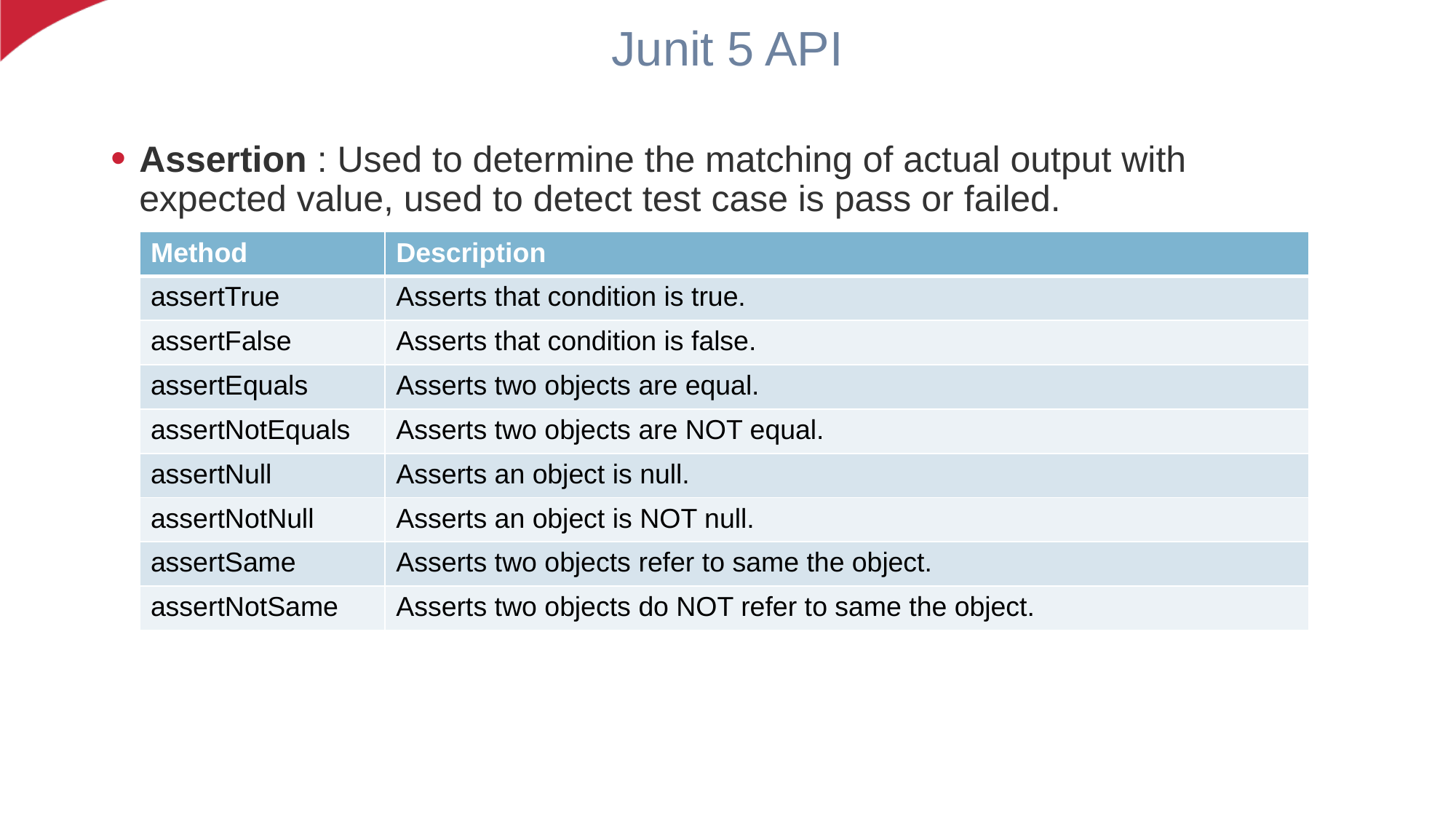

Junit 5 API
Assertion : Used to determine the matching of actual output with expected value, used to detect test case is pass or failed.

| Method | Description |
| --- | --- |
| assertTrue | Asserts that condition is true. |
| assertFalse | Asserts that condition is false. |
| assertEquals | Asserts two objects are equal. |
| assertNotEquals | Asserts two objects are NOT equal. |
| assertNull | Asserts an object is null. |
| assertNotNull | Asserts an object is NOT null. |
| assertSame | Asserts two objects refer to same the object. |
| assertNotSame | Asserts two objects do NOT refer to same the object. |